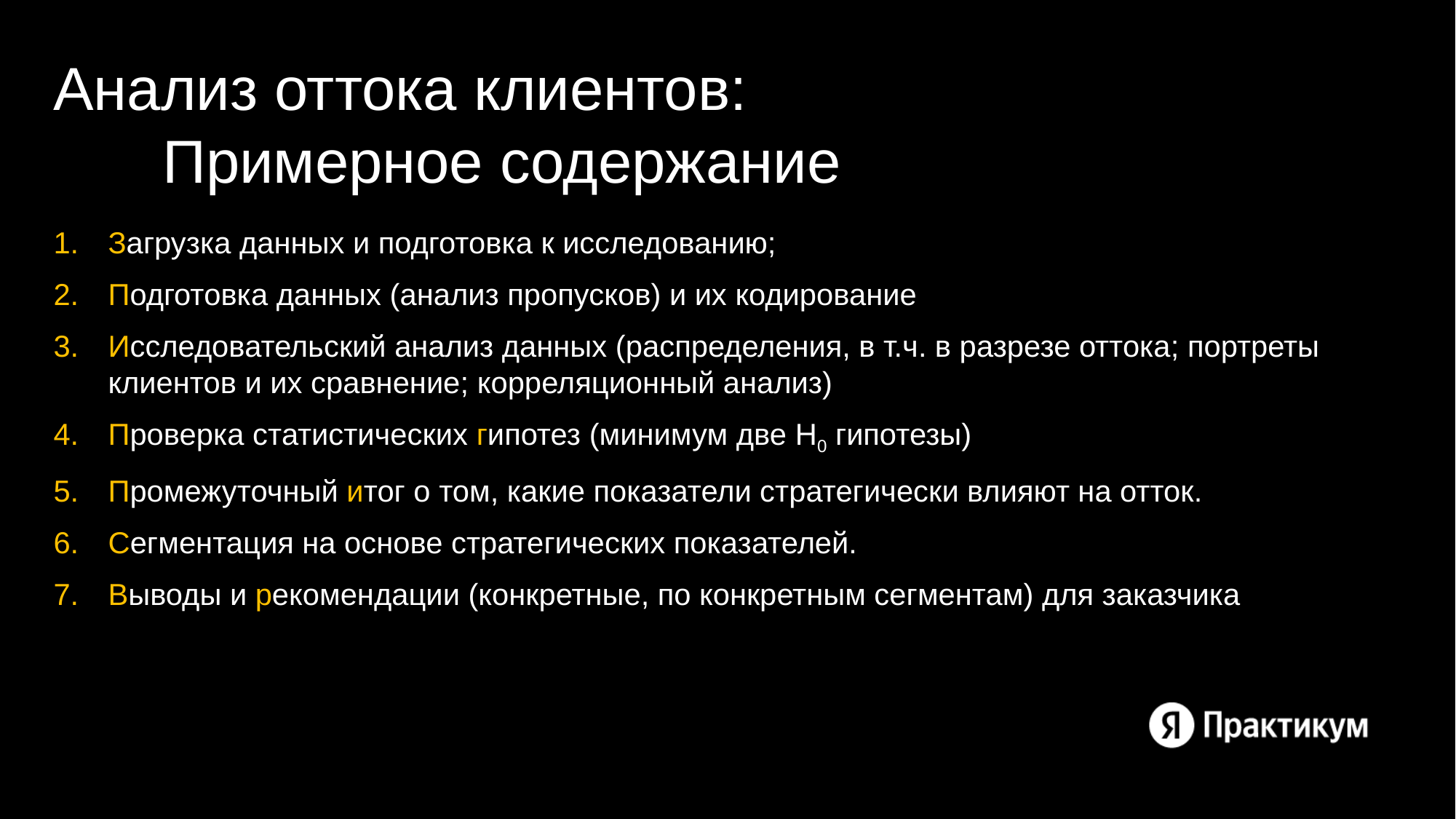

# Анализ оттока клиентов: Примерное содержание
Загрузка данных и подготовка к исследованию;
Подготовка данных (анализ пропусков) и их кодирование
Исследовательский анализ данных (распределения, в т.ч. в разрезе оттока; портреты клиентов и их сравнение; корреляционный анализ)
Проверка статистических гипотез (минимум две H0 гипотезы)
Промежуточный итог о том, какие показатели стратегически влияют на отток.
Сегментация на основе стратегических показателей.
Выводы и рекомендации (конкретные, по конкретным сегментам) для заказчика